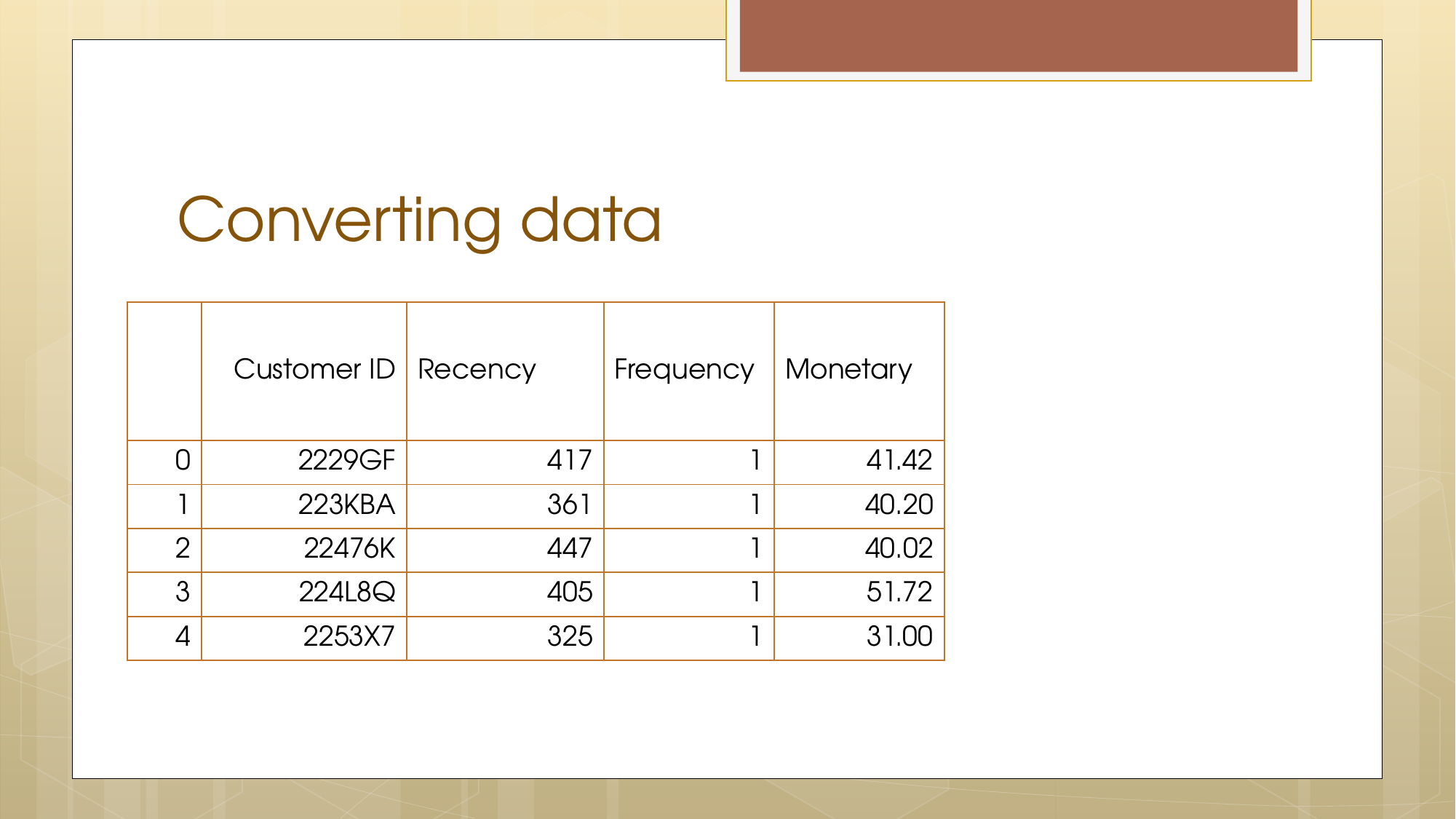

# Converting data
|  | Customer ID | Recency | Frequency | Monetary |
| --- | --- | --- | --- | --- |
| 0 | 2229GF | 417 | 1 | 41.42 |
| 1 | 223KBA | 361 | 1 | 40.20 |
| 2 | 22476K | 447 | 1 | 40.02 |
| 3 | 224L8Q | 405 | 1 | 51.72 |
| 4 | 2253X7 | 325 | 1 | 31.00 |